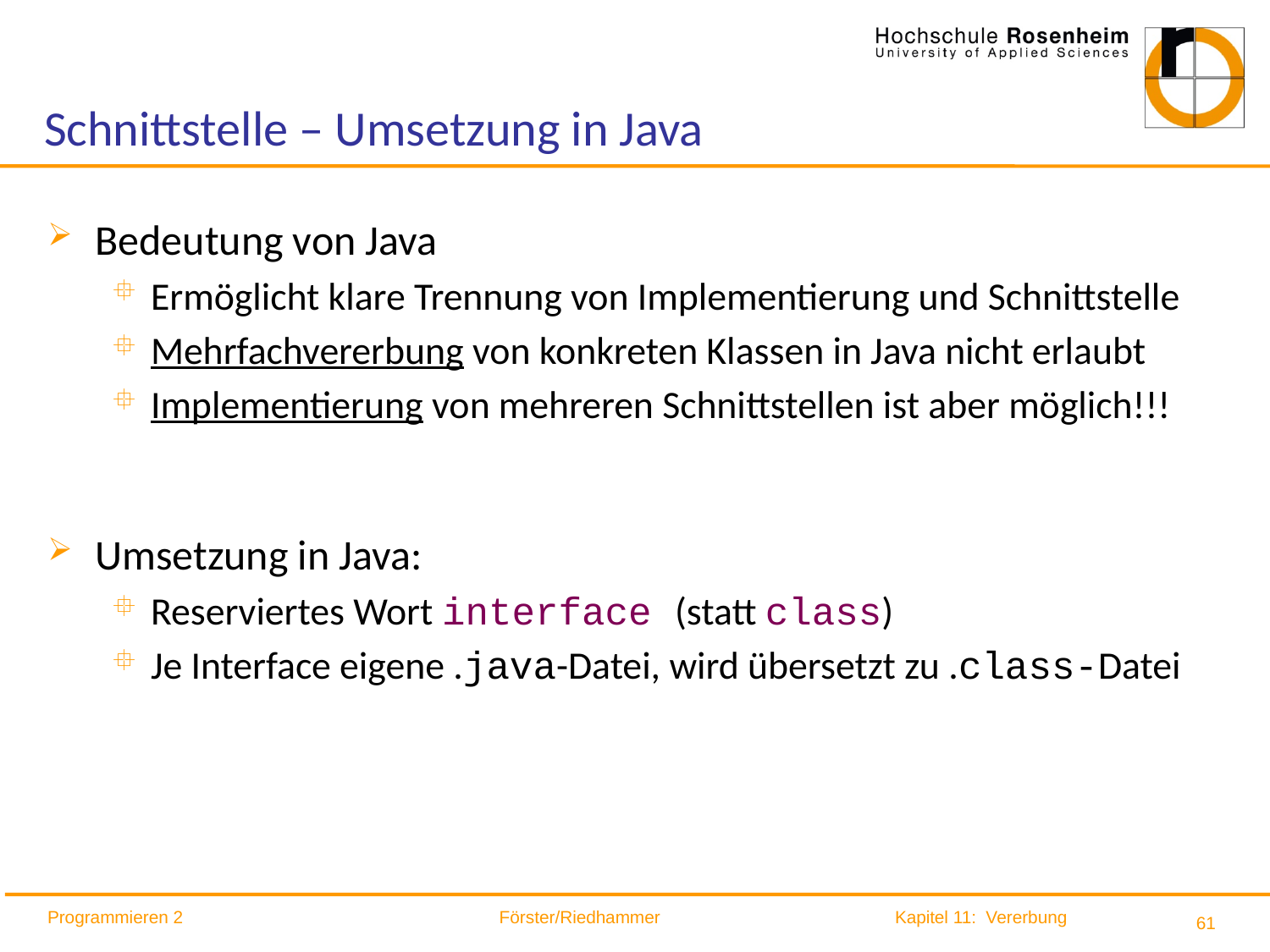

# Schnittstelle – Umsetzung in Java
Bedeutung von Java
Ermöglicht klare Trennung von Implementierung und Schnittstelle
Mehrfachvererbung von konkreten Klassen in Java nicht erlaubt
Implementierung von mehreren Schnittstellen ist aber möglich!!!
Umsetzung in Java:
Reserviertes Wort interface (statt class)
Je Interface eigene .java-Datei, wird übersetzt zu .class-Datei